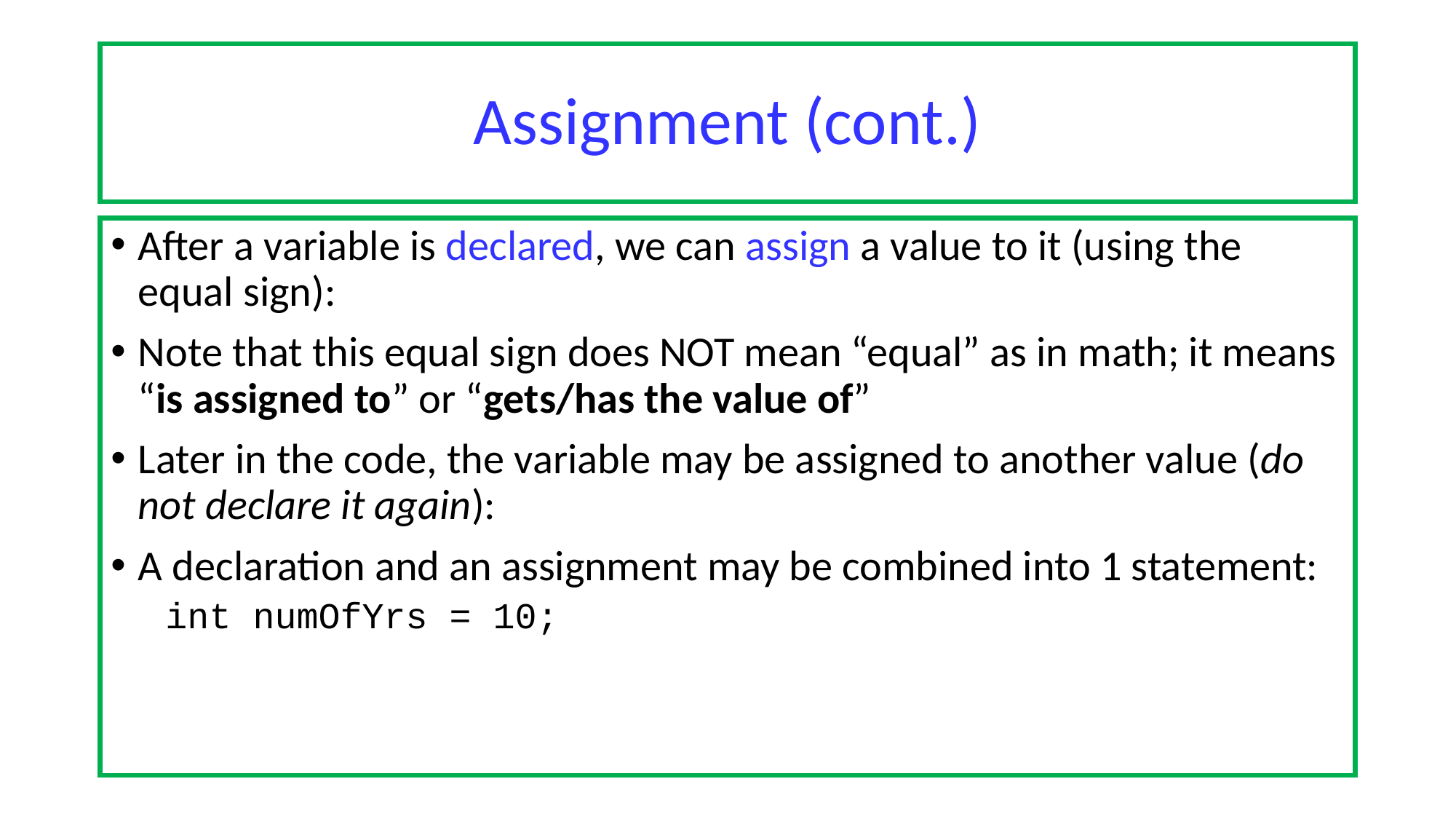

# Assignment (cont.)
After a variable is declared, we can assign a value to it (using the equal sign):
Note that this equal sign does NOT mean “equal” as in math; it means “is assigned to” or “gets/has the value of”
Later in the code, the variable may be assigned to another value (do not declare it again):
A declaration and an assignment may be combined into 1 statement:
int numOfYrs = 10;